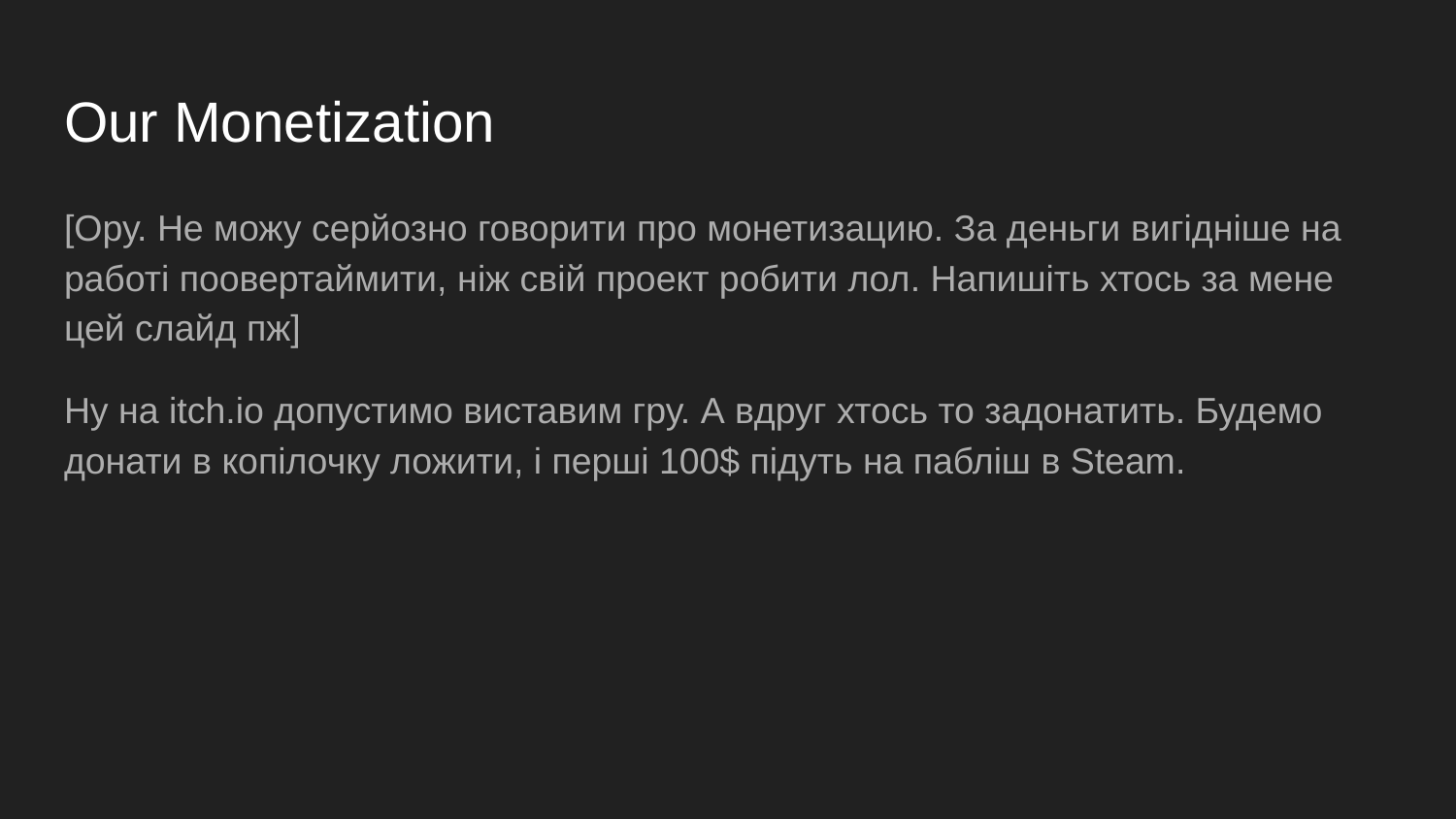

# Our Monetization
[Ору. Не можу серйозно говорити про монетизацию. За деньги вигідніше на работі поовертаймити, ніж свій проект робити лол. Напишіть хтось за мене цей слайд пж]
Ну на itch.io допустимо виставим гру. А вдруг хтось то задонатить. Будемо донати в копілочку ложити, і перші 100$ підуть на пабліш в Steam.